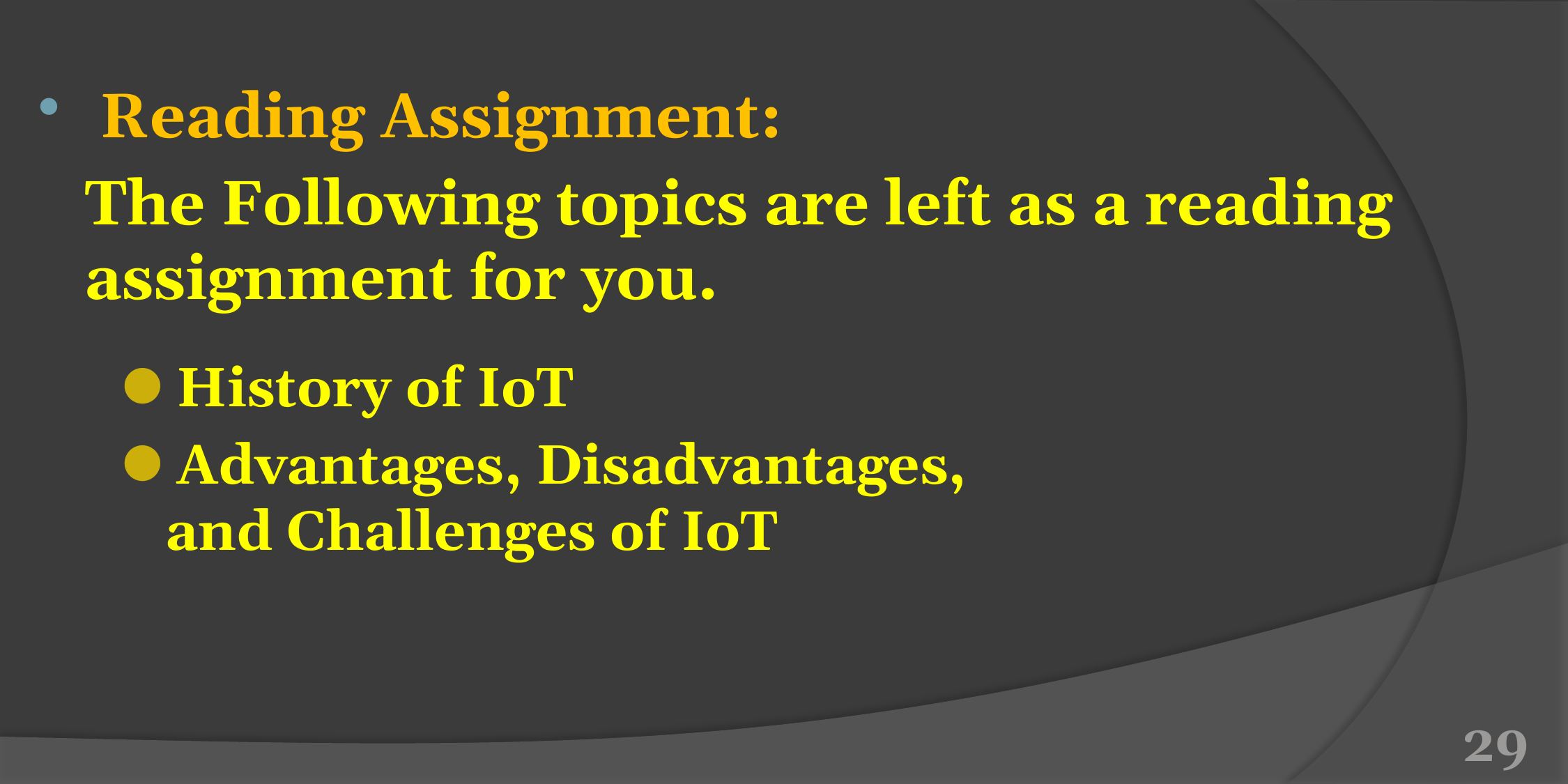

Reading Assignment:
The Following topics are left as a reading assignment for you.

 History of IoT
 Advantages, Disadvantages,
 and Challenges of IoT

29